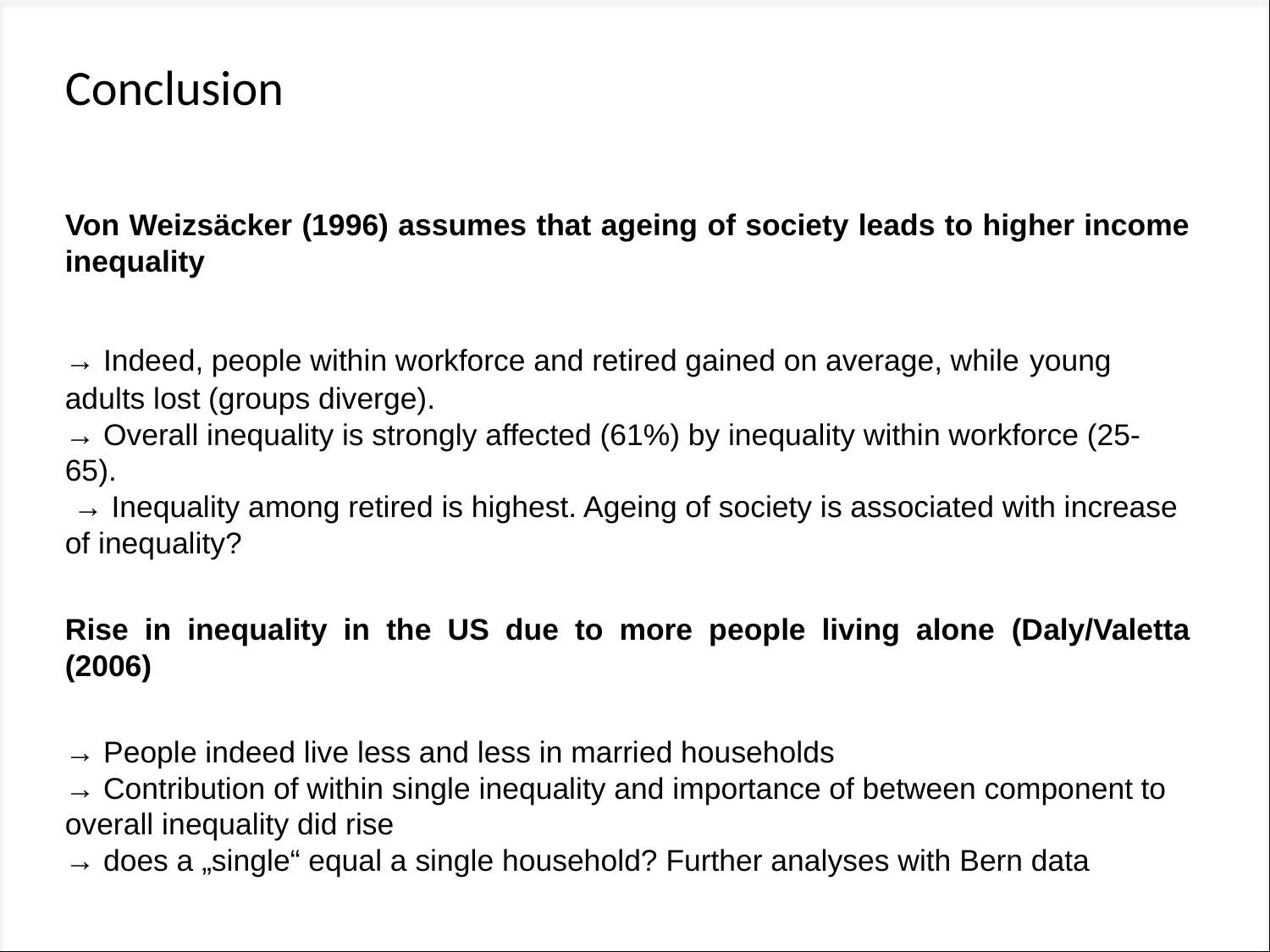

Conclusion
Von Weizsäcker (1996) assumes that ageing of society leads to higher income inequality

→ Indeed, people within workforce and retired gained on average, while young adults lost (groups diverge).
→ Overall inequality is strongly affected (61%) by inequality within workforce (25-65).
 → Inequality among retired is highest. Ageing of society is associated with increase of inequality?

Rise in inequality in the US due to more people living alone (Daly/Valetta (2006)

→ People indeed live less and less in married households
→ Contribution of within single inequality and importance of between component to overall inequality did rise
→ does a „single“ equal a single household? Further analyses with Bern data